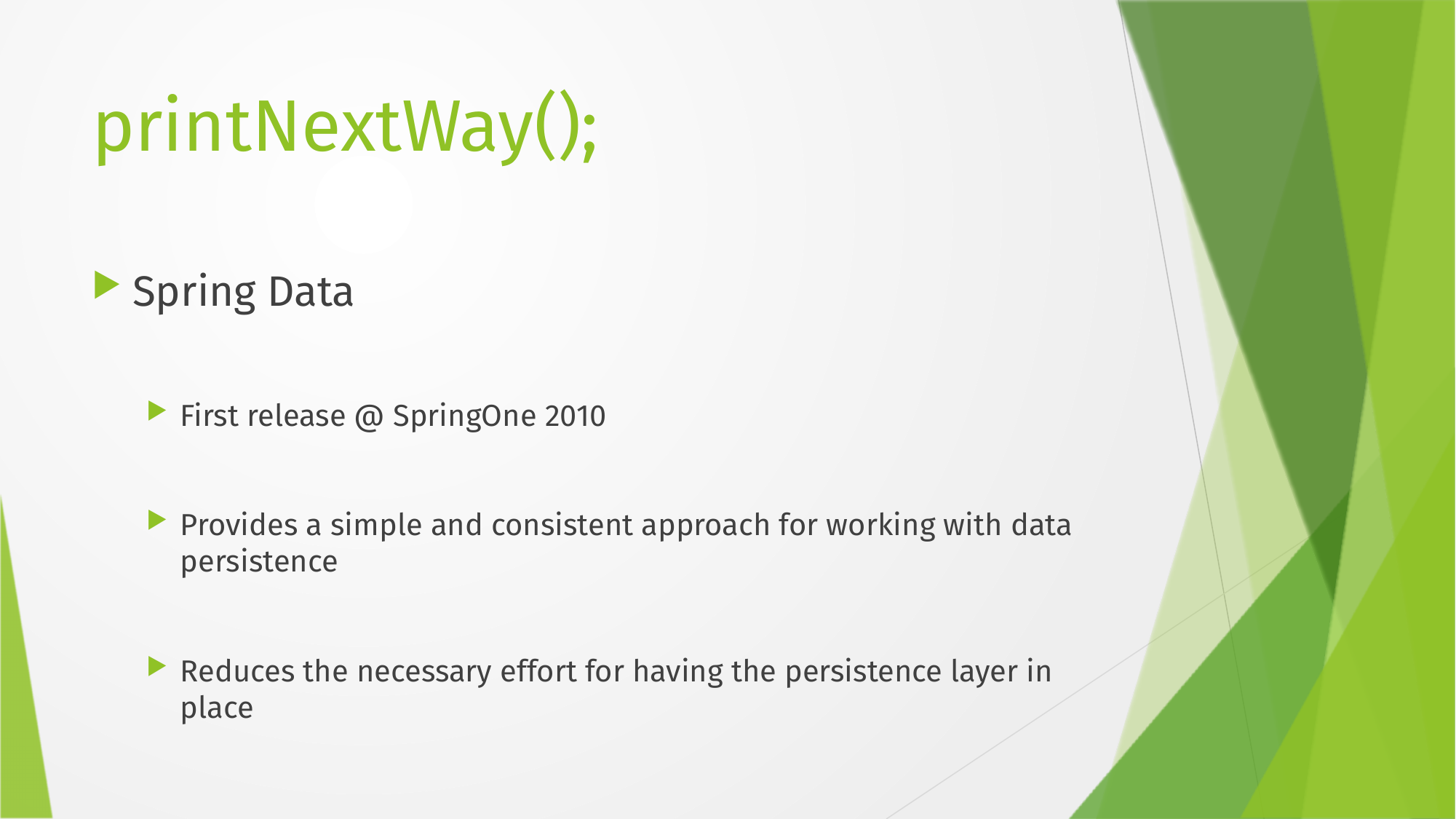

# printNextWay();
Spring Data

First release @ SpringOne 2010

Provides a simple and consistent approach for working with data persistence

Reduces the necessary effort for having the persistence layer in place